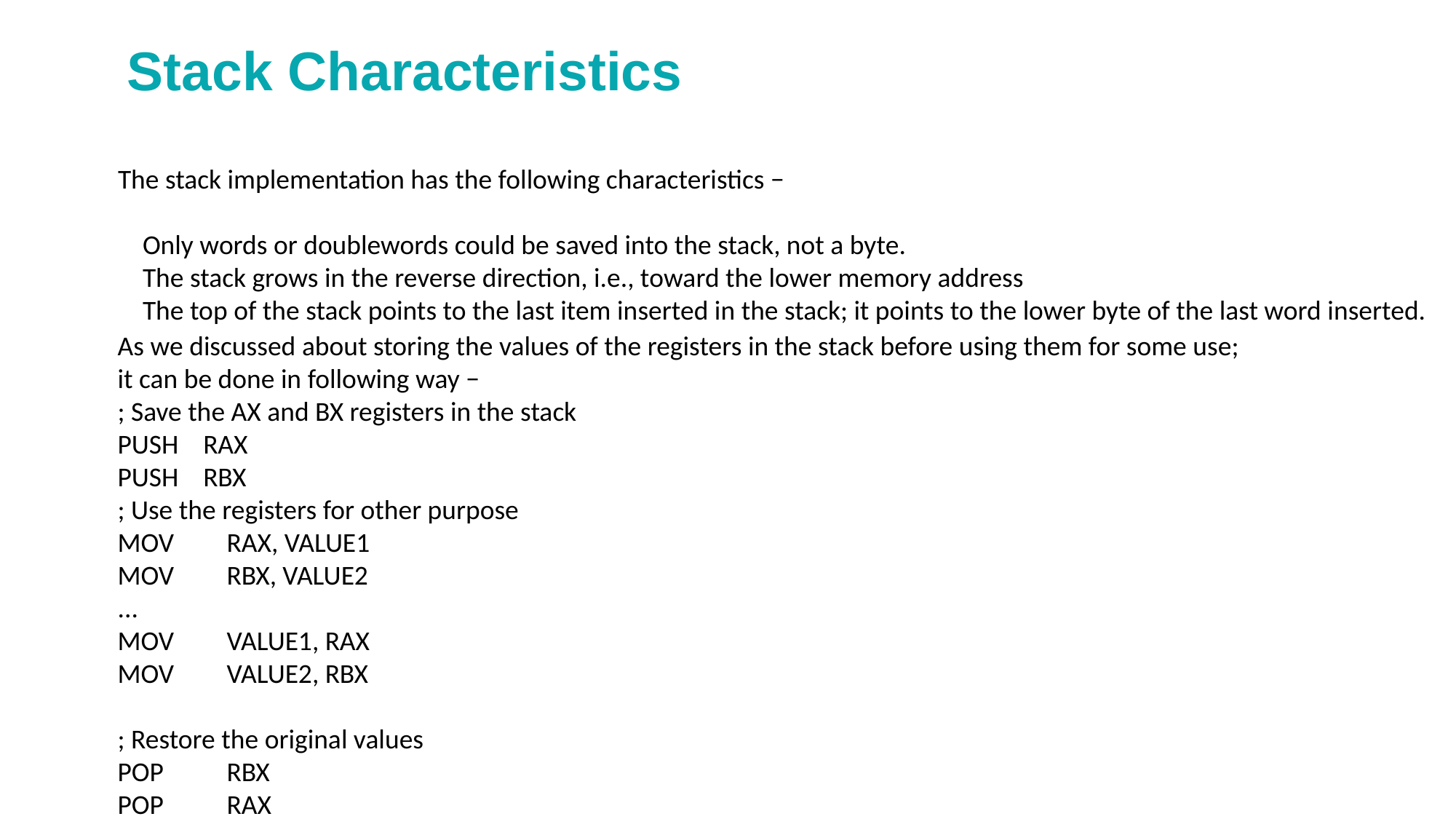

Stack Characteristics
The stack implementation has the following characteristics −

    Only words or doublewords could be saved into the stack, not a byte.
    The stack grows in the reverse direction, i.e., toward the lower memory address
    The top of the stack points to the last item inserted in the stack; it points to the lower byte of the last word inserted.
As we discussed about storing the values of the registers in the stack before using them for some use;
it can be done in following way −
; Save the AX and BX registers in the stack
PUSH    RAX
PUSH    RBX
; Use the registers for other purpose
MOV	RAX, VALUE1
MOV 	RBX, VALUE2
...
MOV 	VALUE1, RAX
MOV	VALUE2, RBX

; Restore the original values
POP	RBX
POP	RAX